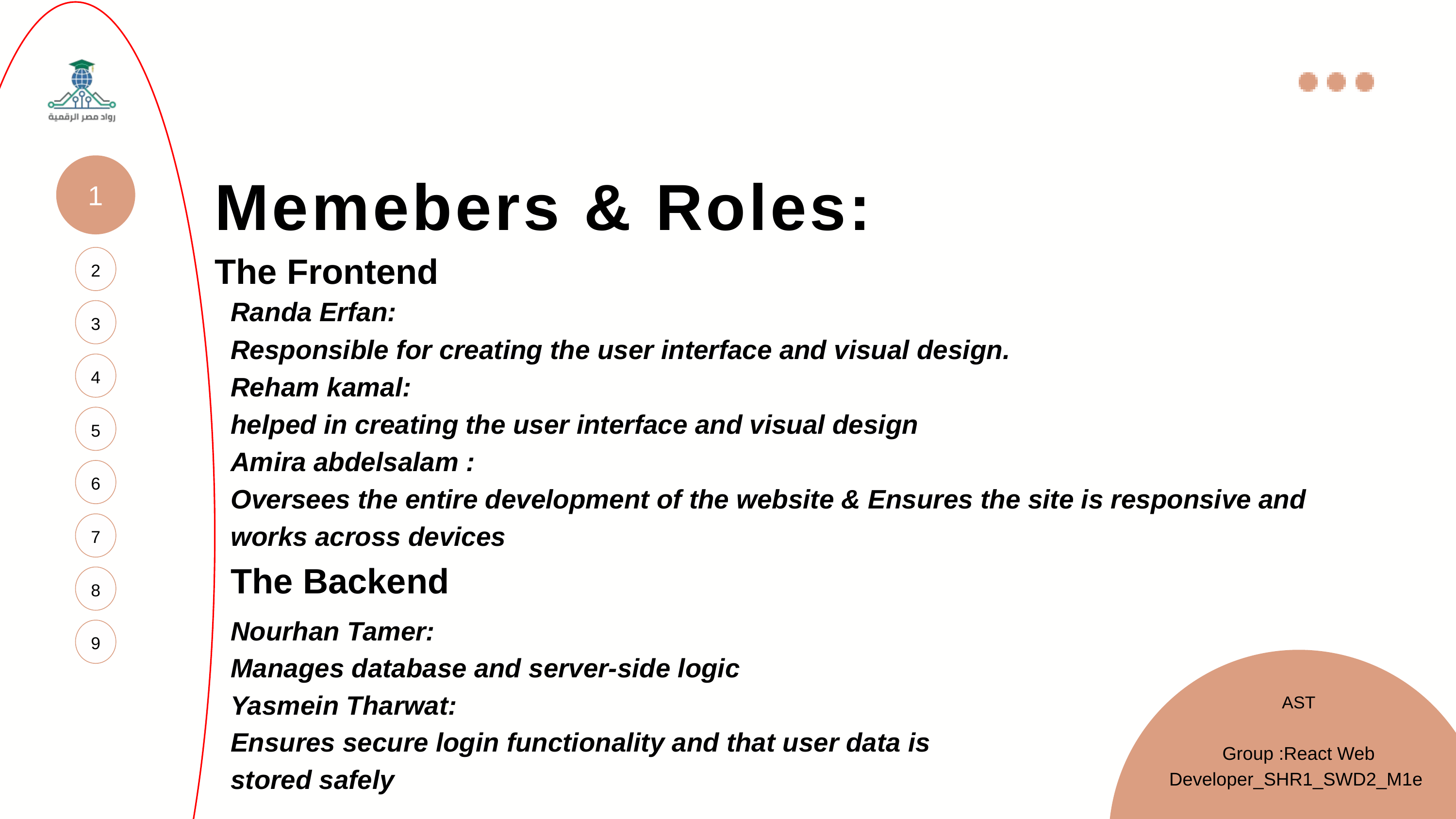

1
Memebers & Roles:
The Frontend

2
Randa Erfan:
Responsible for creating the user interface and visual design.
Reham kamal:
helped in creating the user interface and visual design
Amira abdelsalam :
Oversees the entire development of the website & Ensures the site is responsive and works across devices

3

4

5

6

7
The Backend

8
Nourhan Tamer:
Manages database and server-side logic
Yasmein Tharwat:
Ensures secure login functionality and that user data is stored safely

9

AST
Group :React Web Developer_SHR1_SWD2_M1e